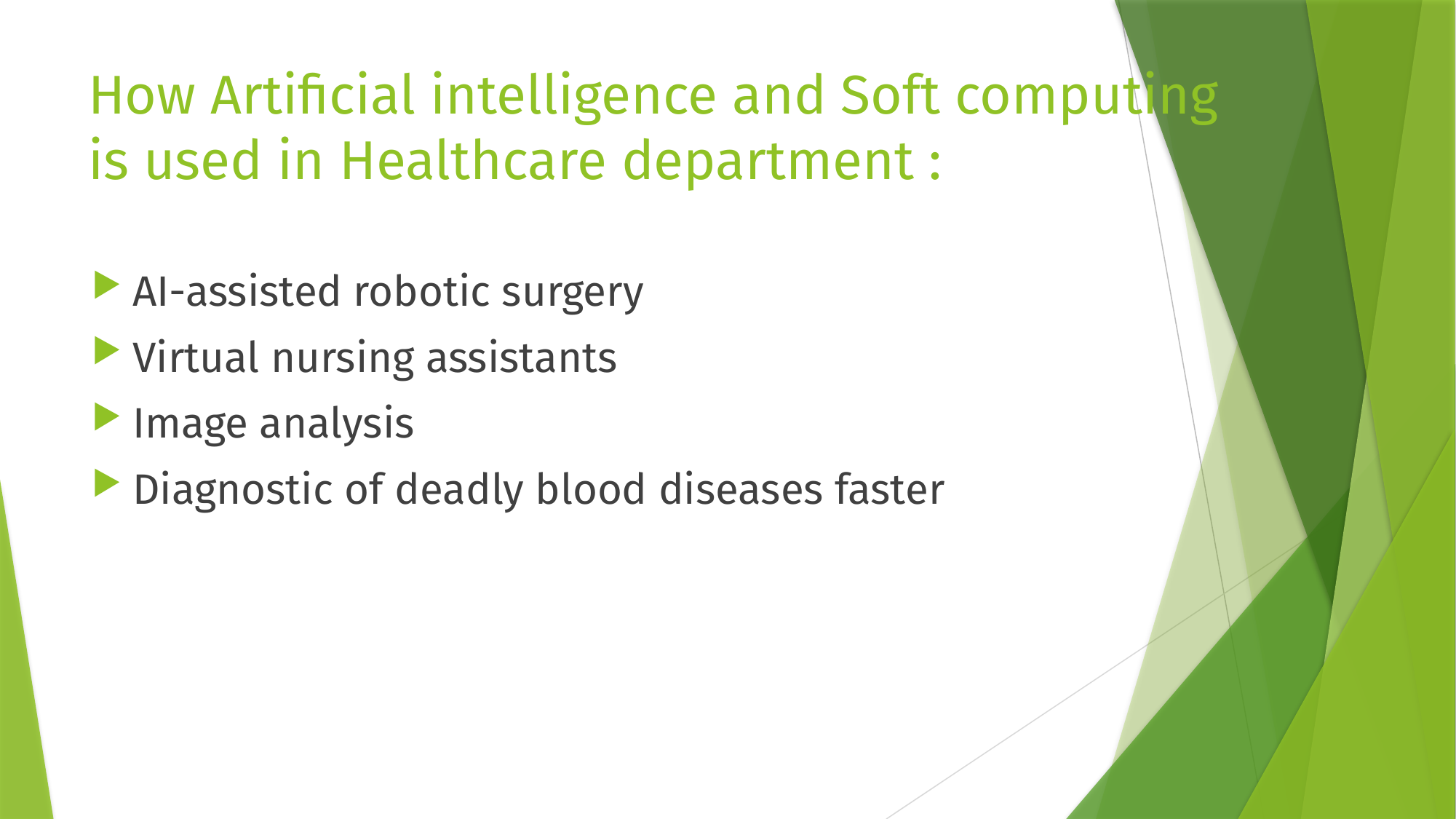

# How Artificial intelligence and Soft computing is used in Healthcare department :
AI-assisted robotic surgery
Virtual nursing assistants
Image analysis
Diagnostic of deadly blood diseases faster